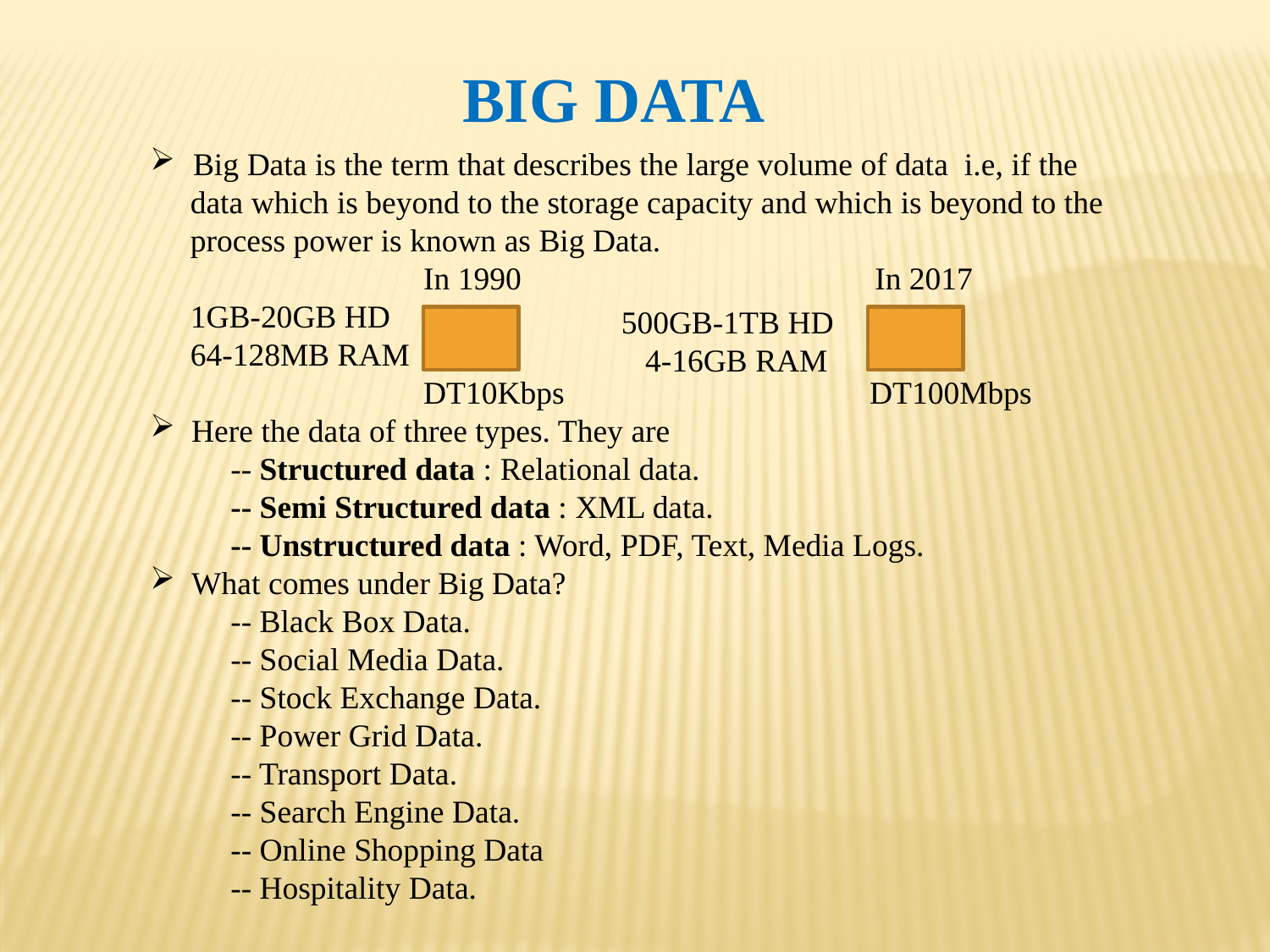

BIG DATA
  Big Data is the term that describes the large volume of data  i.e, if the
     data which is beyond to the storage capacity and which is beyond to the
     process power is known as Big Data.
                                  In 1990                                            In 2017
     1GB-20GB HD
     64-128MB RAM
                                  DT10Kbps                                      DT100Mbps
  Here the data of three types. They are
          -- Structured data : Relational data.
          -- Semi Structured data : XML data.
          -- Unstructured data : Word, PDF, Text, Media Logs.
  What comes under Big Data?
          -- Black Box Data.
          -- Social Media Data.
          -- Stock Exchange Data.
          -- Power Grid Data.
          -- Transport Data.
          -- Search Engine Data.
          -- Online Shopping Data
          -- Hospitality Data.

  500GB-1TB HD
     4-16GB RAM